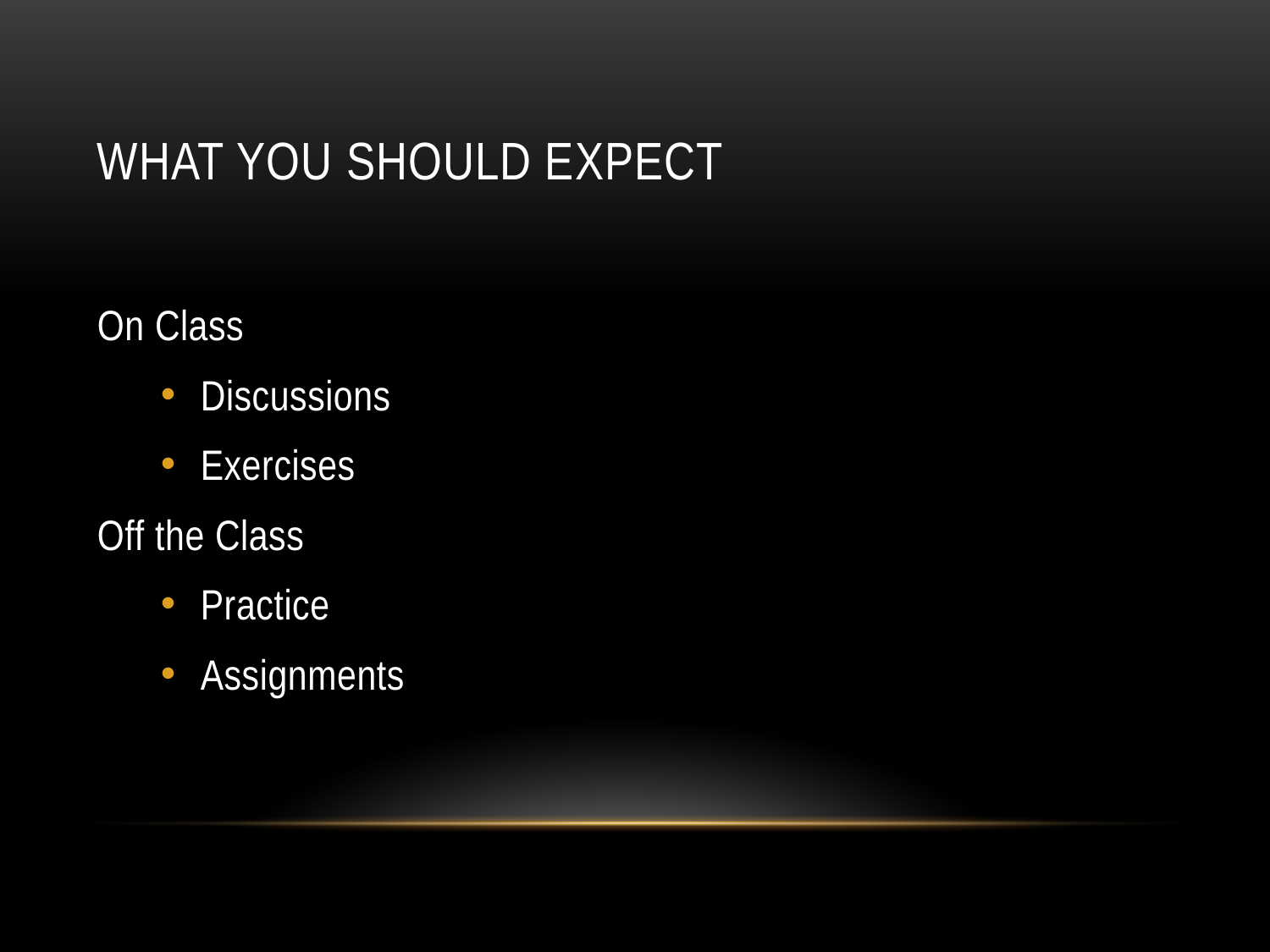

# What you should expect

On Class
Discussions
Exercises
Off the Class
Practice
Assignments